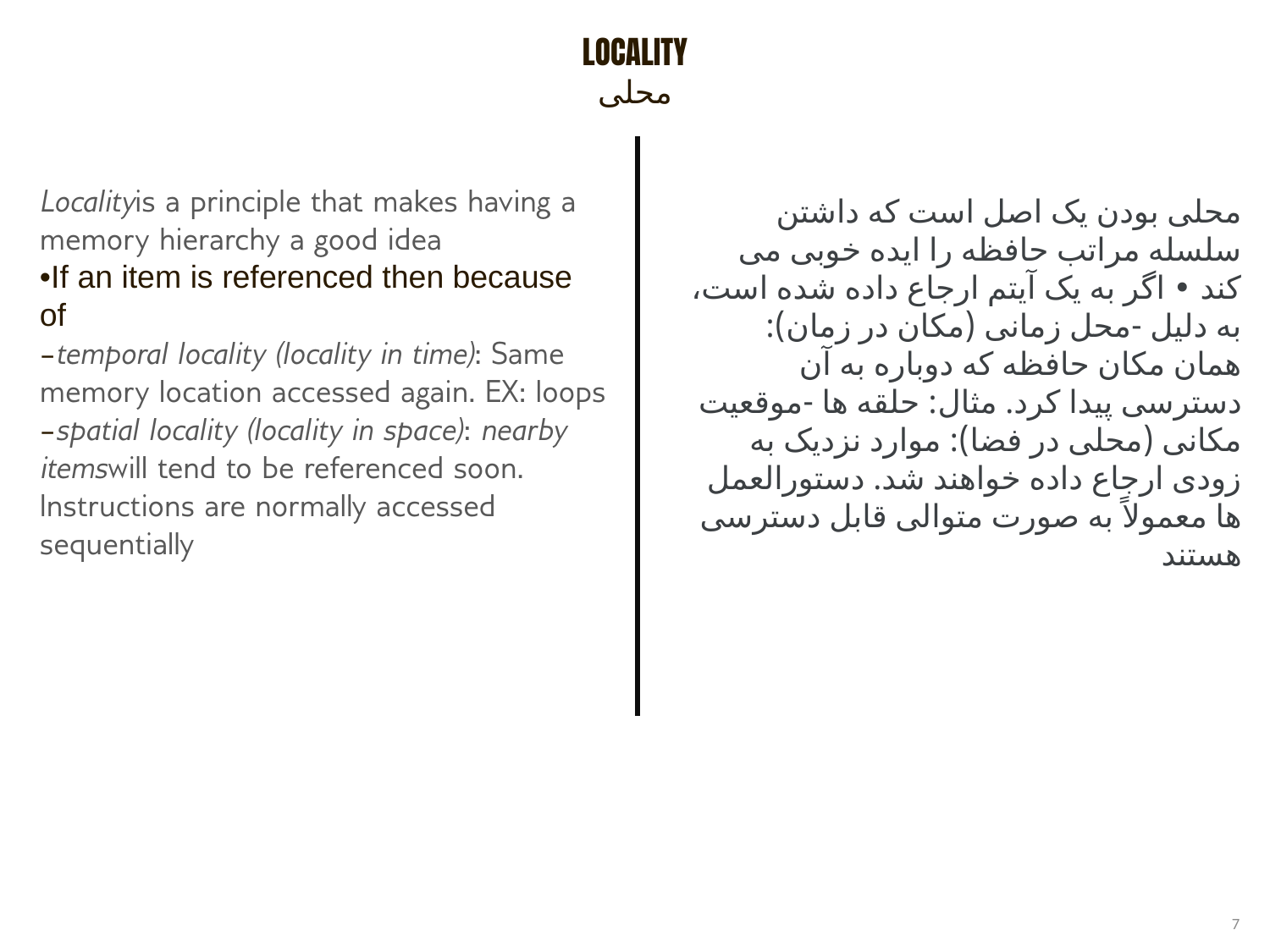

LOCALITY
محلی

Localityis a principle that makes having a memory hierarchy a good idea
•If an item is referenced then because of
–temporal locality (locality in time): Same memory location accessed again. EX: loops
–spatial locality (locality in space): nearby itemswill tend to be referenced soon. Instructions are normally accessed sequentially
محلی بودن یک اصل است که داشتن سلسله مراتب حافظه را ایده خوبی می کند • اگر به یک آیتم ارجاع داده شده است، به دلیل -محل زمانی (مکان در زمان): همان مکان حافظه که دوباره به آن دسترسی پیدا کرد. مثال: حلقه ها -موقعیت مکانی (محلی در فضا): موارد نزدیک به زودی ارجاع داده خواهند شد. دستورالعمل ها معمولاً به صورت متوالی قابل دسترسی هستند